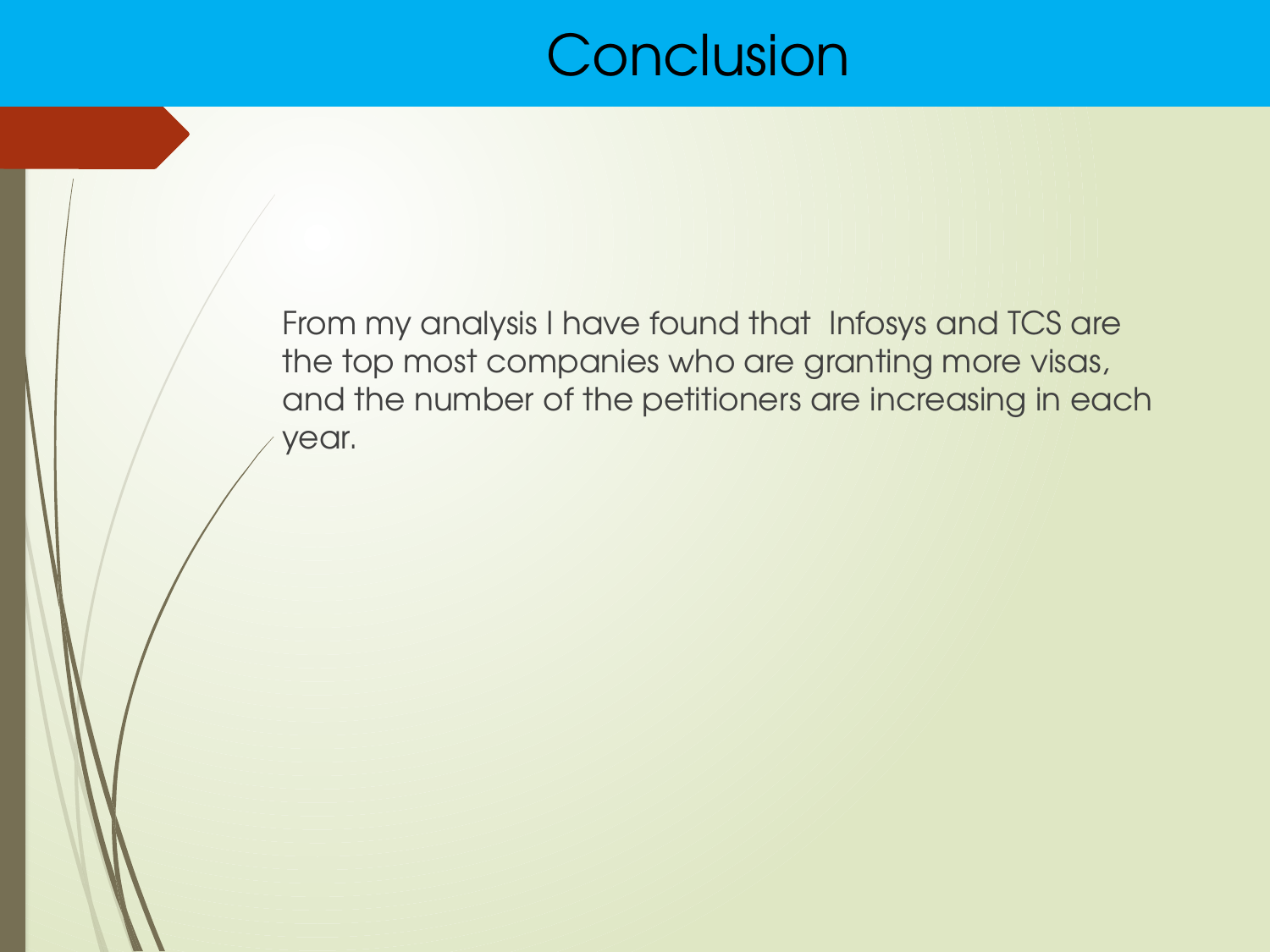

Conclusion
From my analysis I have found that  Infosys and TCS are the top most companies who are granting more visas, and the number of the petitioners are increasing in each year.